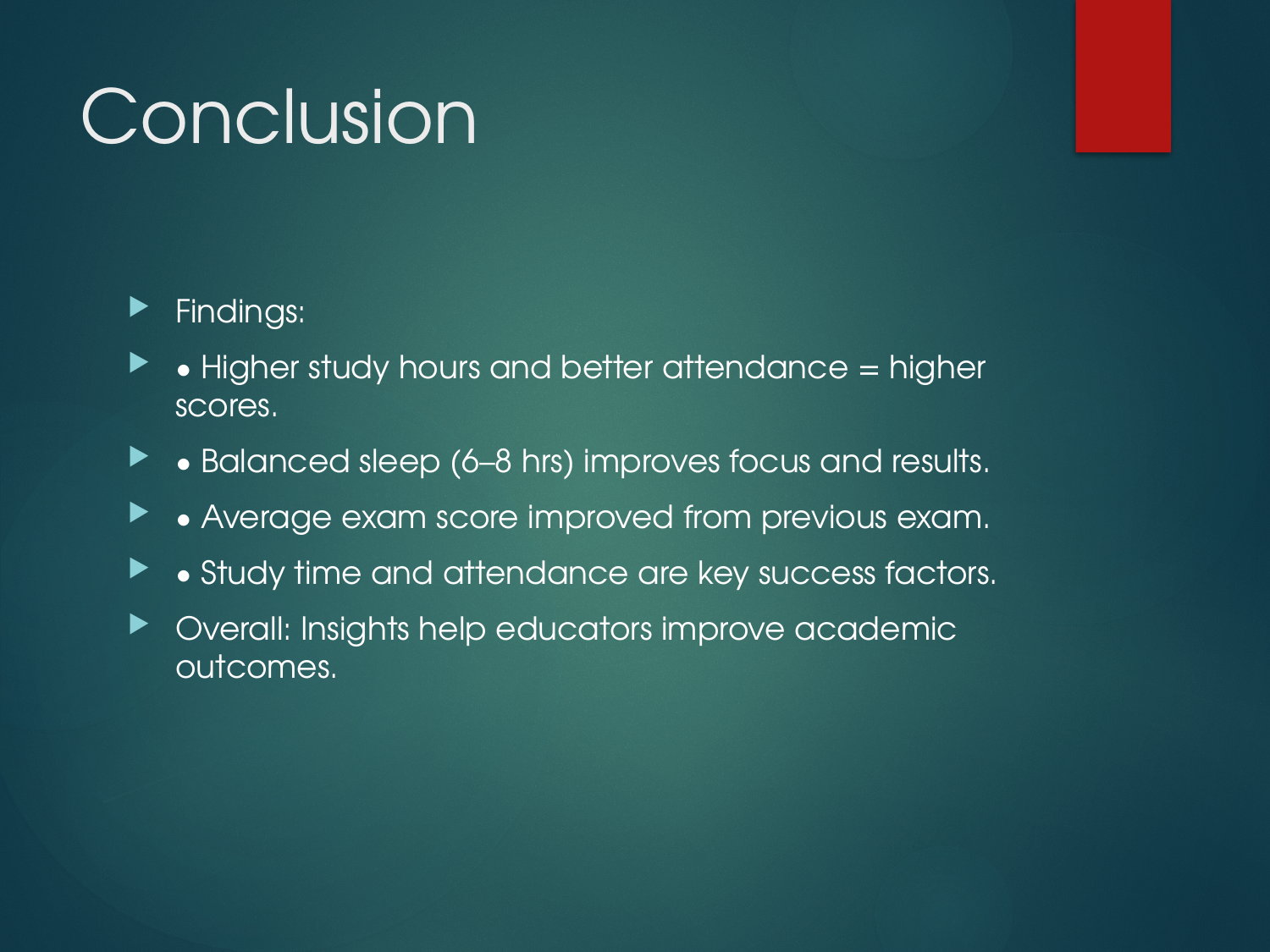

# Conclusion
Findings:
• Higher study hours and better attendance = higher scores.
• Balanced sleep (6–8 hrs) improves focus and results.
• Average exam score improved from previous exam.
• Study time and attendance are key success factors.
Overall: Insights help educators improve academic outcomes.